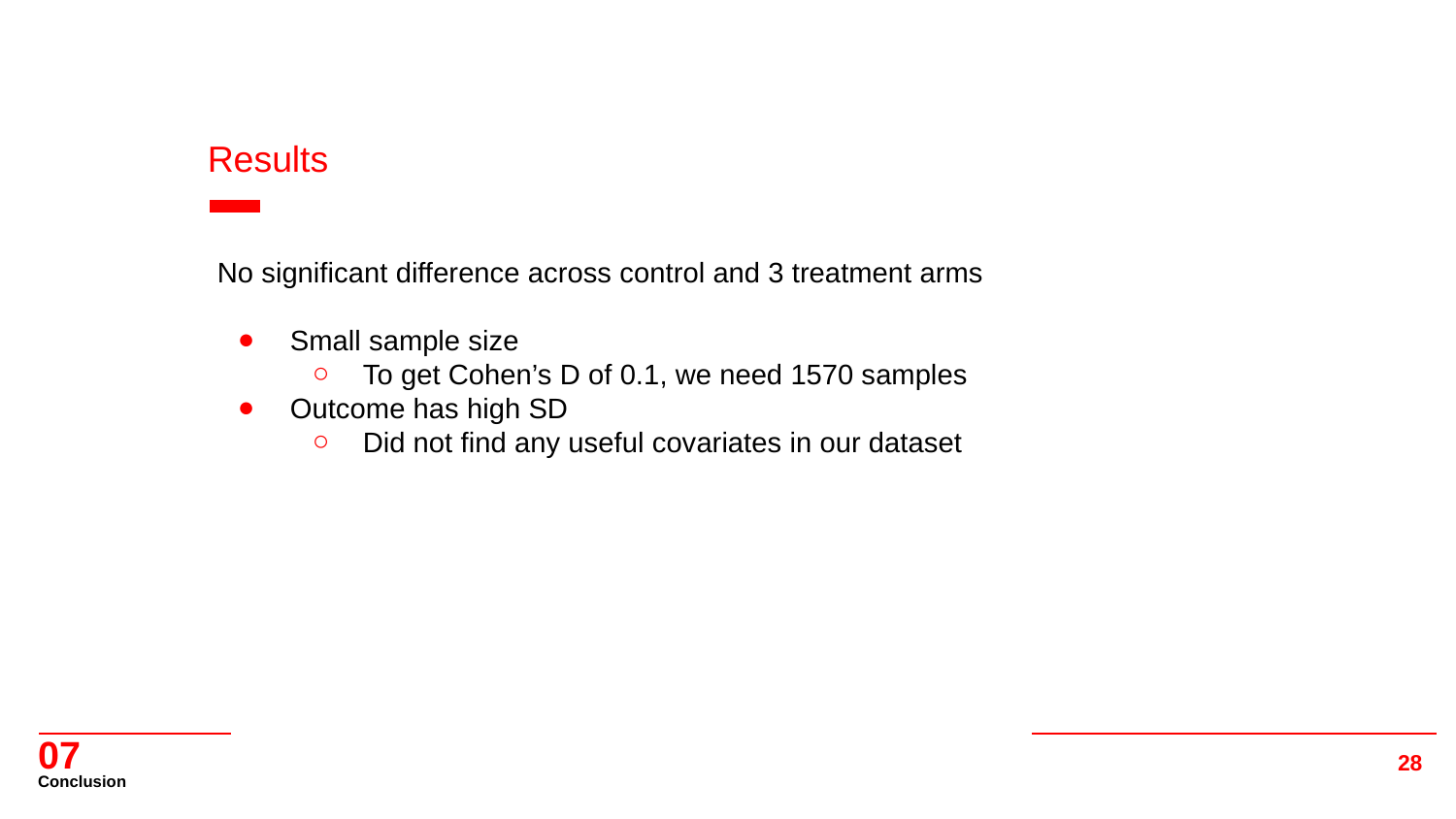

Results
No significant difference across control and 3 treatment arms

Small sample size
To get Cohen’s D of 0.1, we need 1570 samples
Outcome has high SD
Did not find any useful covariates in our dataset

07
# Conclusion